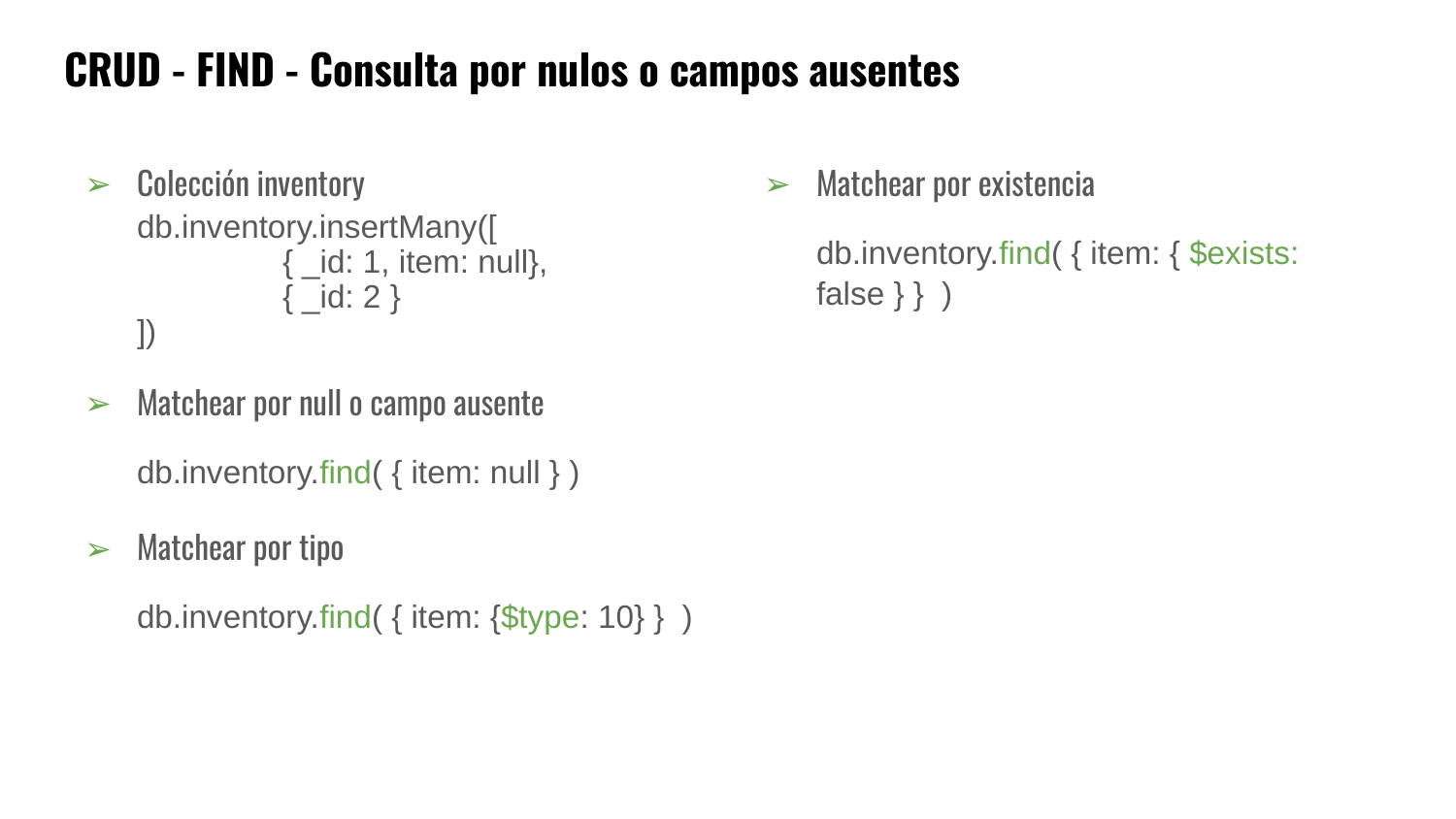

# CRUD - FIND - Consulta por nulos o campos ausentes

Colección inventory
db.inventory.insertMany([
   	{ _id: 1, item: null},
   	{ _id: 2 }
])
Matchear por null o campo ausente
db.inventory.find( { item: null } )
Matchear por tipo
db.inventory.find( { item: {$type: 10} }  )

Matchear por existencia
db.inventory.find( { item: { $exists: false } }  )